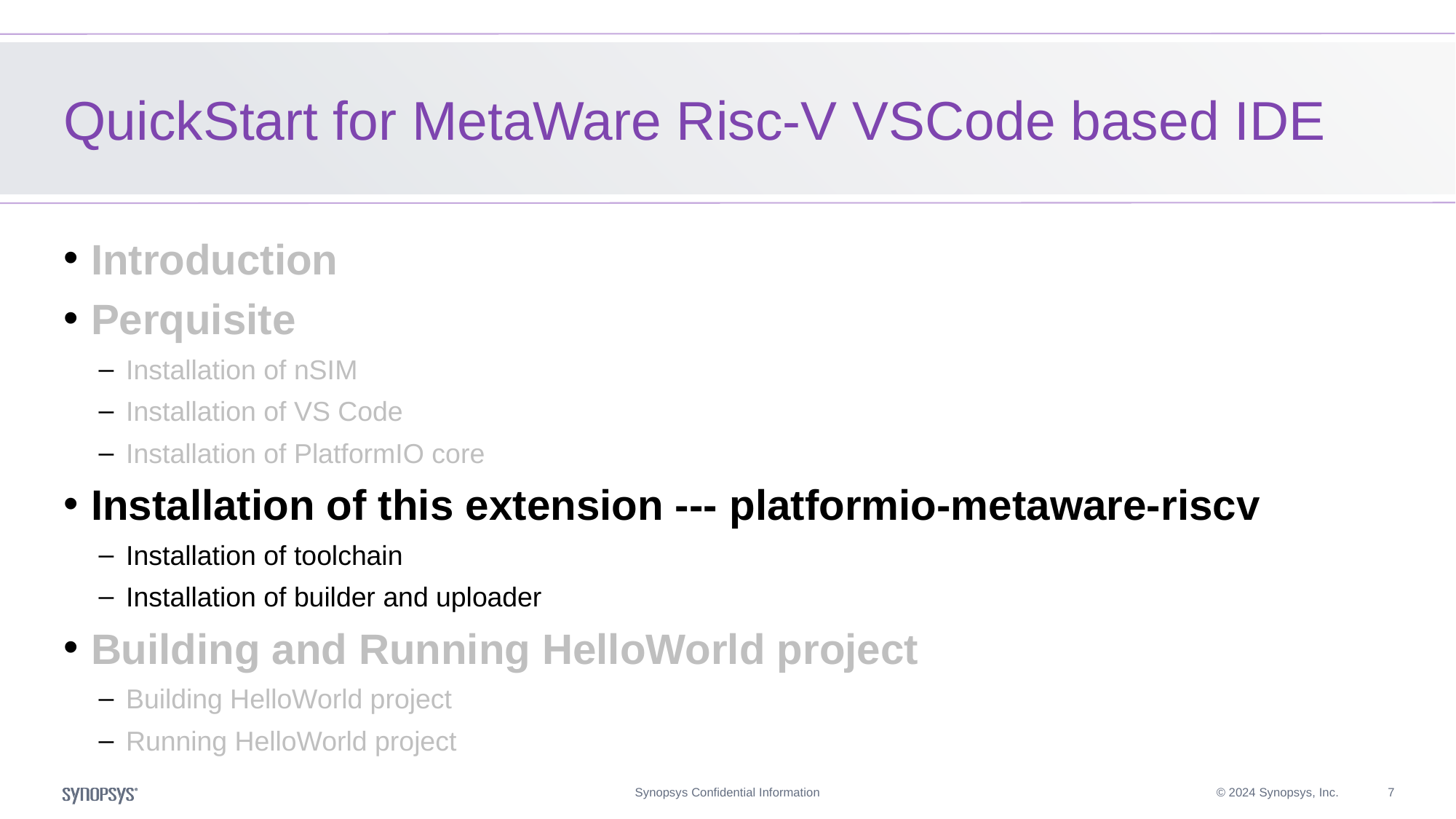

# QuickStart for MetaWare Risc-V VSCode based IDE
Introduction
Perquisite
Installation of nSIM
Installation of VS Code
Installation of PlatformIO core
Installation of this extension --- platformio-metaware-riscv
Installation of toolchain
Installation of builder and uploader
Building and Running HelloWorld project
Building HelloWorld project
Running HelloWorld project
Synopsys Confidential Information